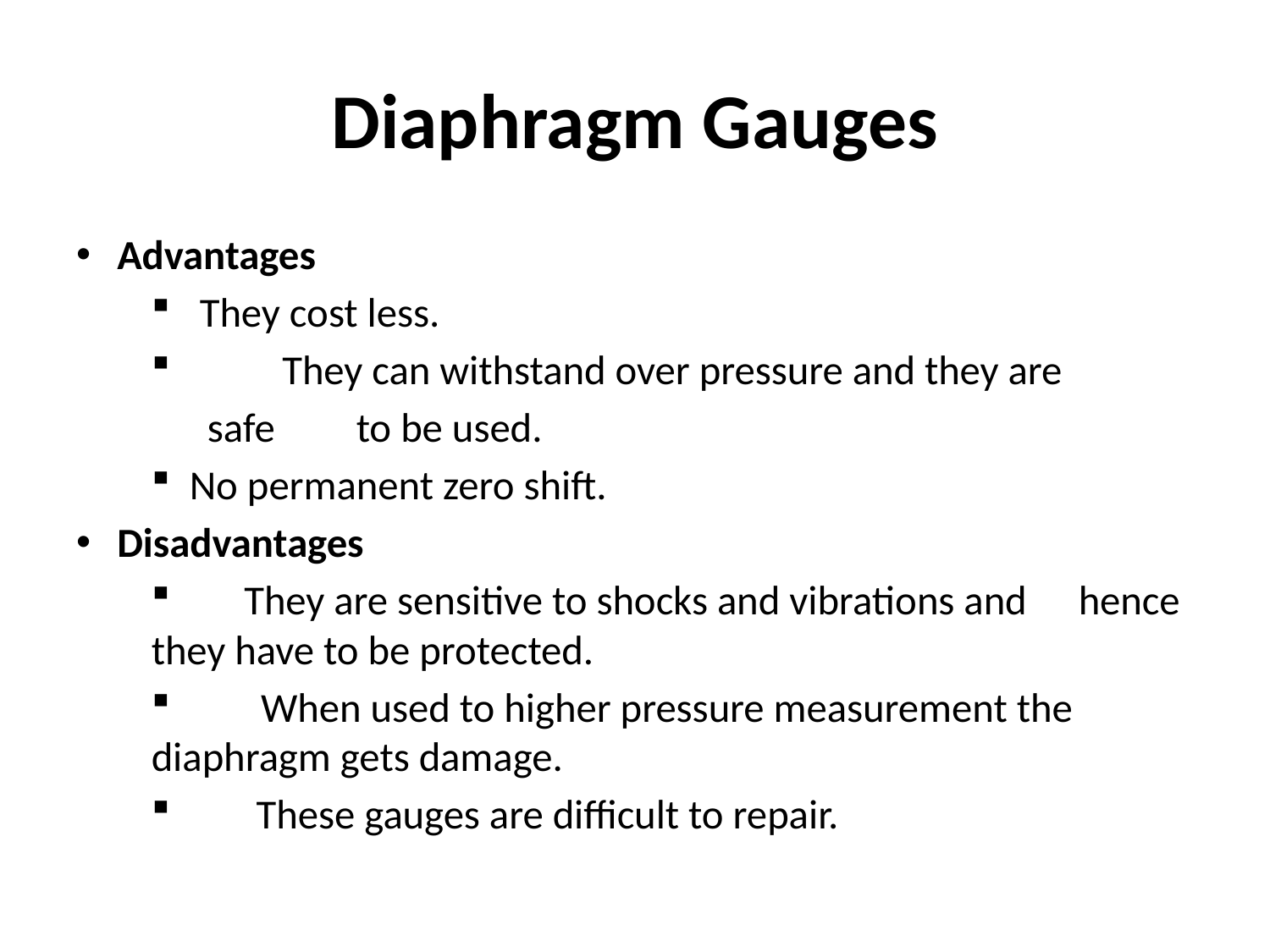

# Diaphragm Gauges
Advantages
They cost less.
	  They can withstand over pressure and they are
      safe	to be used.
	  No permanent zero shift.
Disadvantages
	They are sensitive to shocks and vibrations and	hence they have to be protected.
	When used to higher pressure measurement the 	diaphragm gets damage.
	These gauges are difficult to repair.